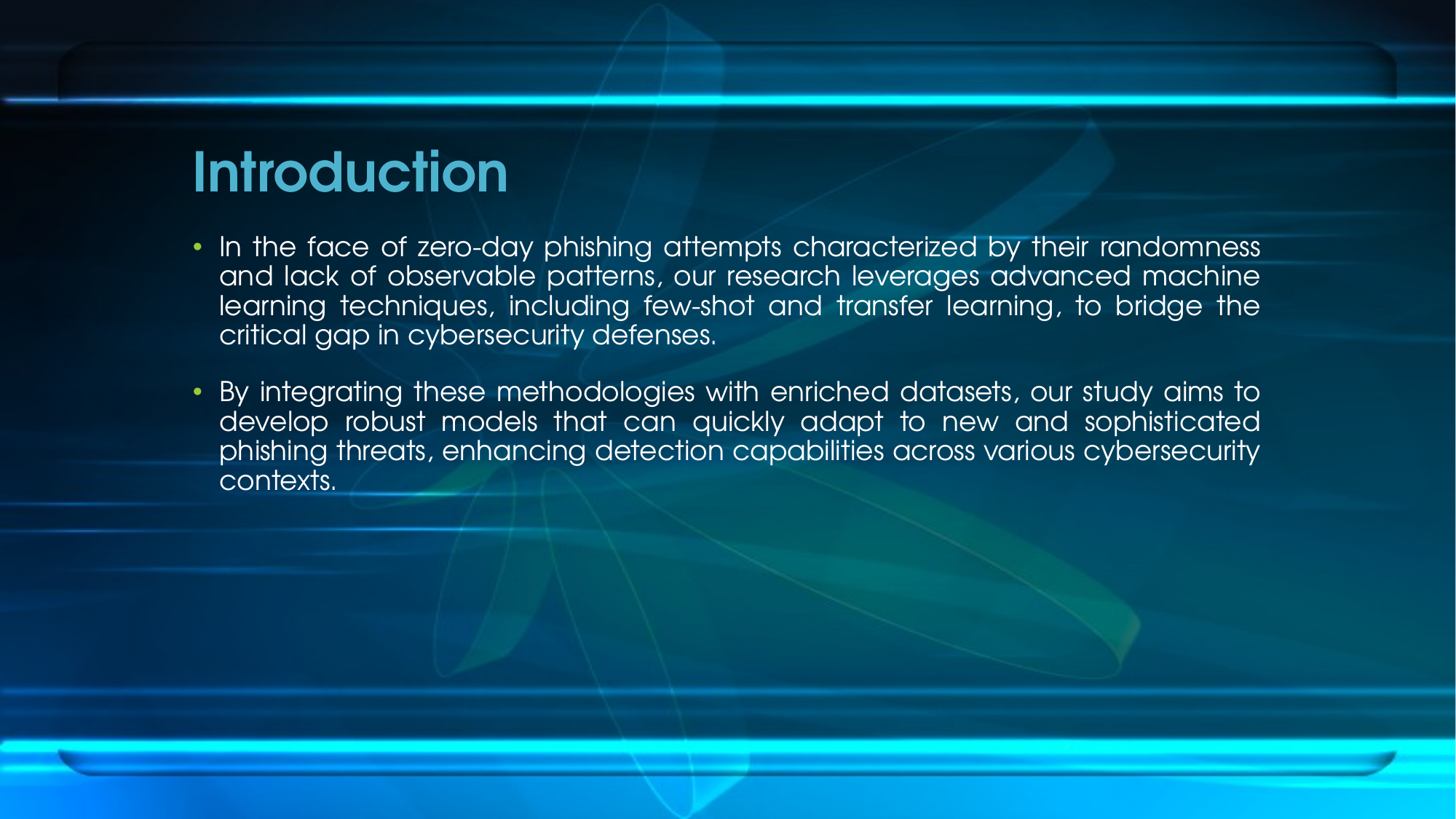

# Introduction
In the face of zero-day phishing attempts characterized by their randomness and lack of observable patterns, our research leverages advanced machine learning techniques, including few-shot and transfer learning, to bridge the critical gap in cybersecurity defenses.
By integrating these methodologies with enriched datasets, our study aims to develop robust models that can quickly adapt to new and sophisticated phishing threats, enhancing detection capabilities across various cybersecurity contexts.